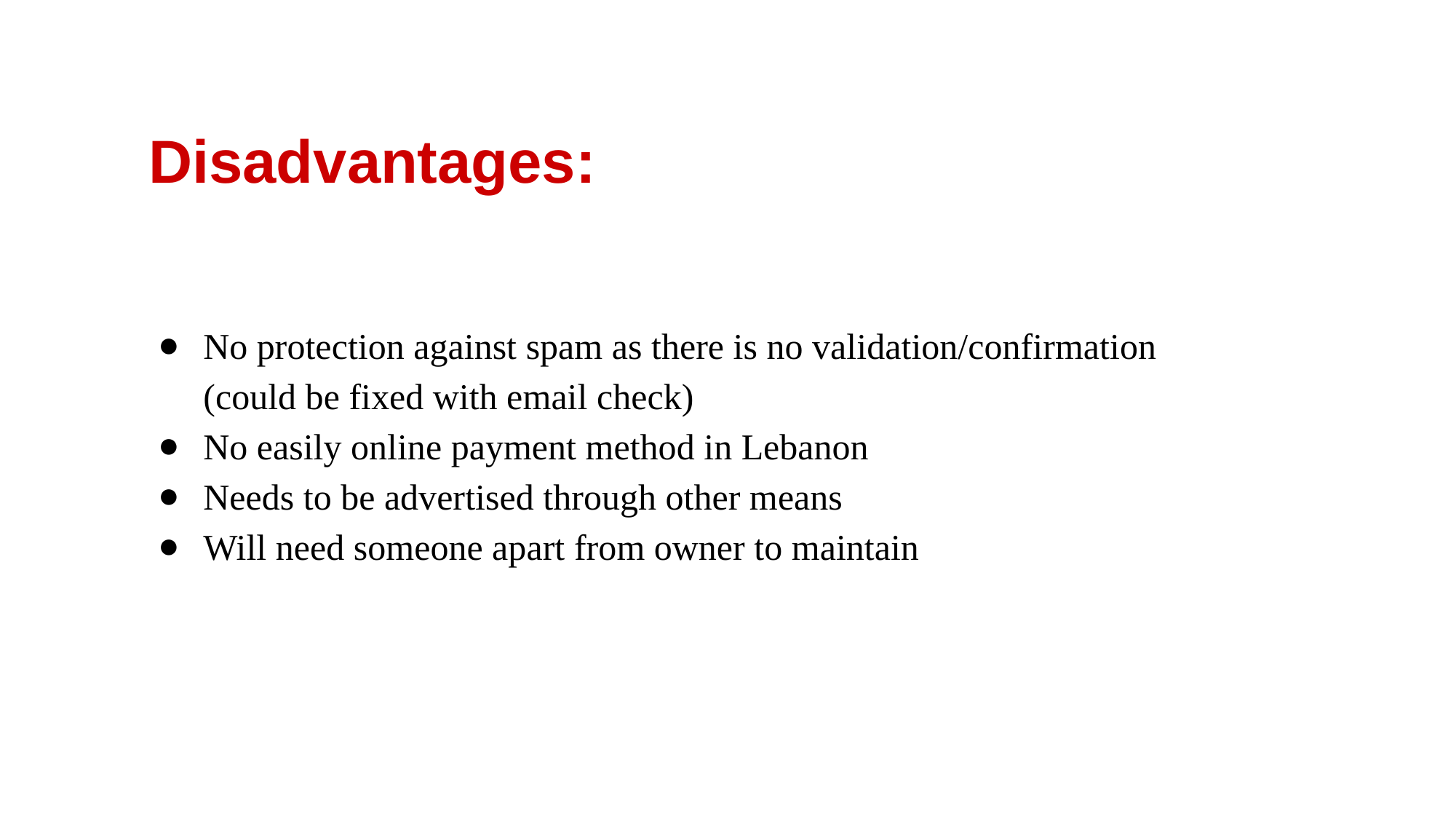

# Disadvantages:
No protection against spam as there is no validation/confirmation (could be fixed with email check)
No easily online payment method in Lebanon
Needs to be advertised through other means
Will need someone apart from owner to maintain